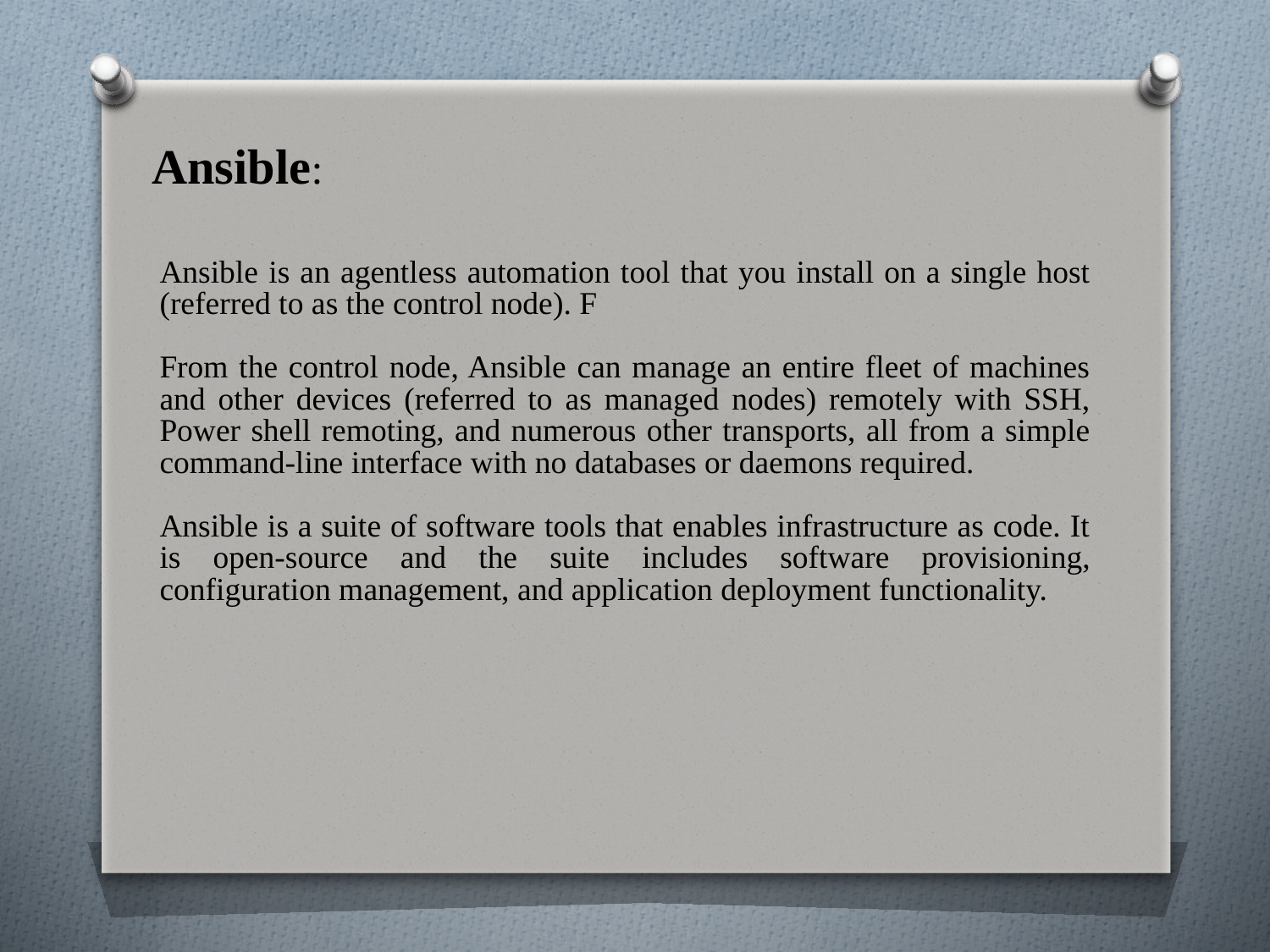

# Ansible:

Ansible is an agentless automation tool that you install on a single host (referred to as the control node). F
From the control node, Ansible can manage an entire fleet of machines and other devices (referred to as managed nodes) remotely with SSH, Power shell remoting, and numerous other transports, all from a simple command-line interface with no databases or daemons required.
Ansible is a suite of software tools that enables infrastructure as code. It is open-source and the suite includes software provisioning, configuration management, and application deployment functionality.
9